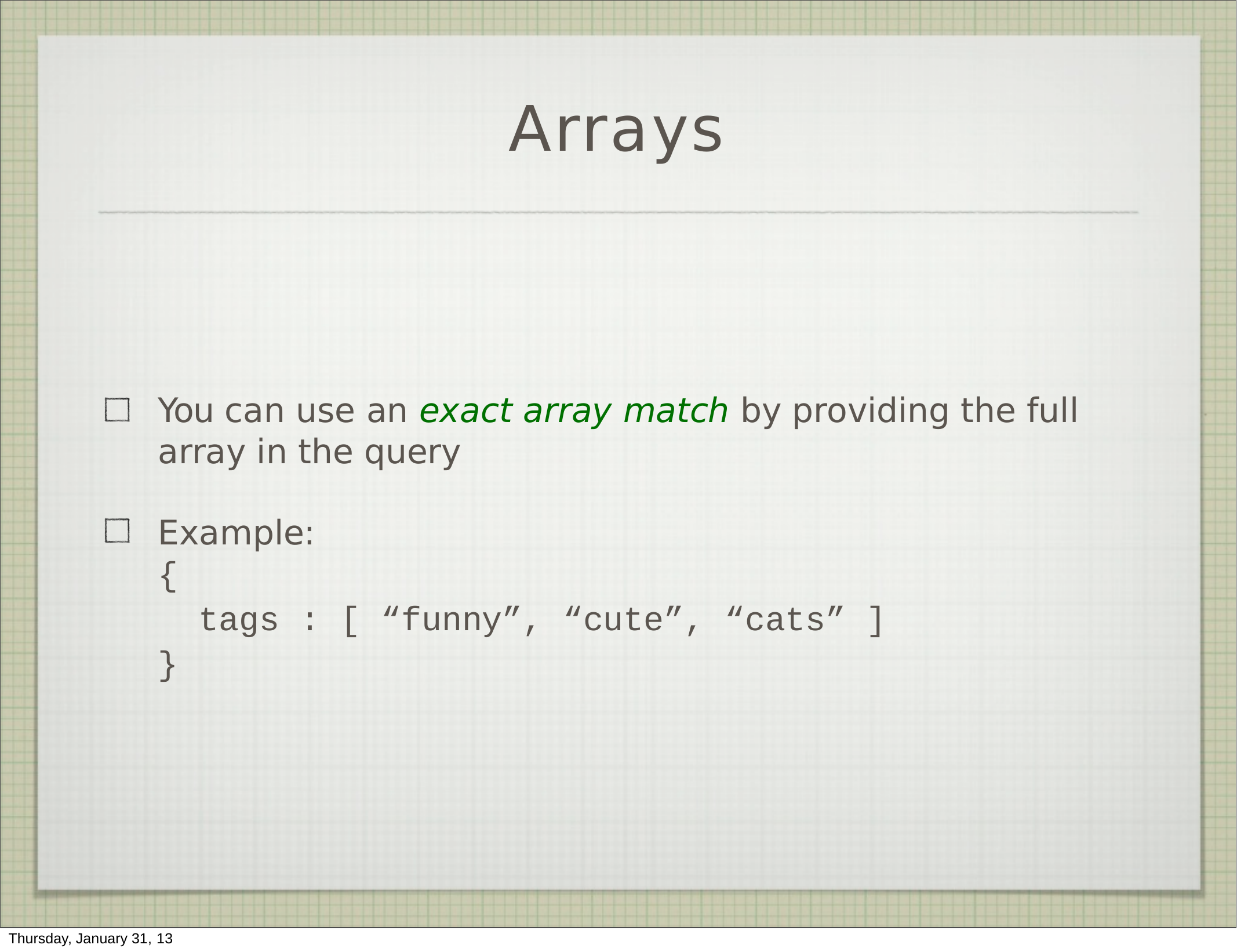

# Arrays
You can use an exact array match by providing the full  array in the query

Example:
{
tags : [ “funny”, “cute”, “cats” ]
}

Thursday, January 31, 13